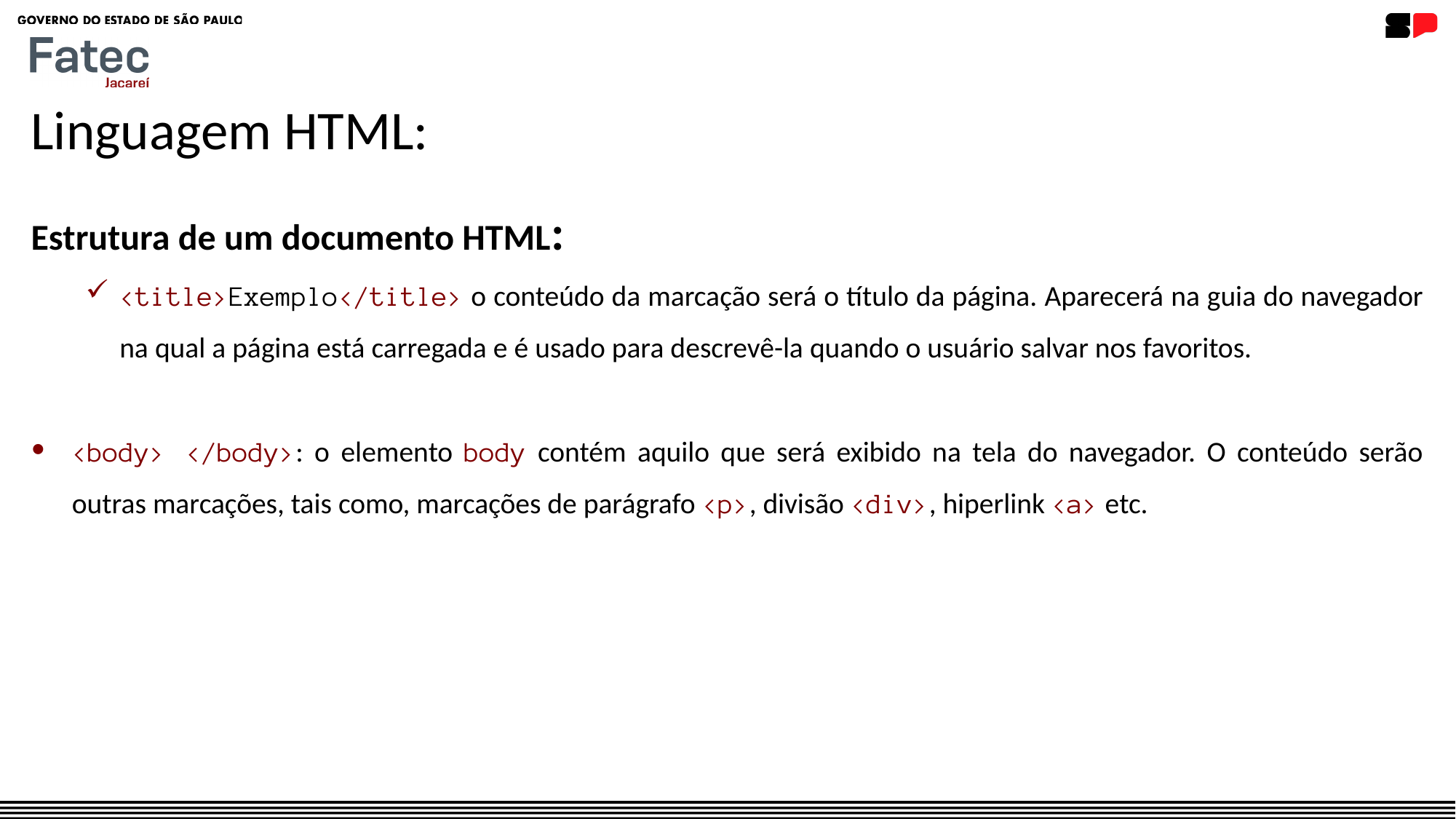

Linguagem HTML:
Estrutura de um documento HTML:
<title>Exemplo</title> o conteúdo da marcação será o título da página. Aparecerá na guia do navegador na qual a página está carregada e é usado para descrevê-la quando o usuário salvar nos favoritos.

<body> </body>: o elemento body contém aquilo que será exibido na tela do navegador. O conteúdo serão outras marcações, tais como, marcações de parágrafo <p>, divisão <div>, hiperlink <a> etc.